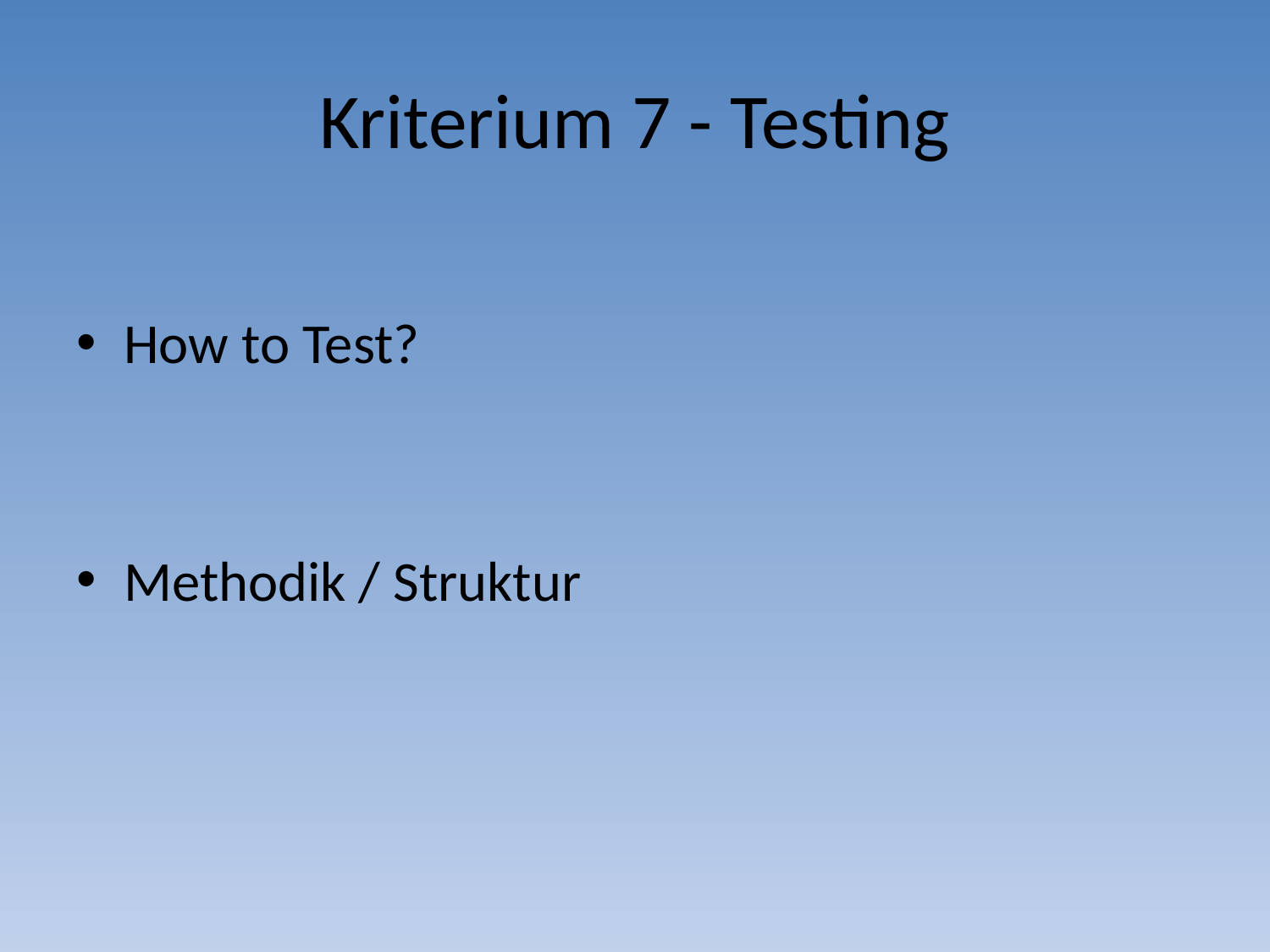

# Kriterium 7 - Testing

How to Test?

Methodik / Struktur